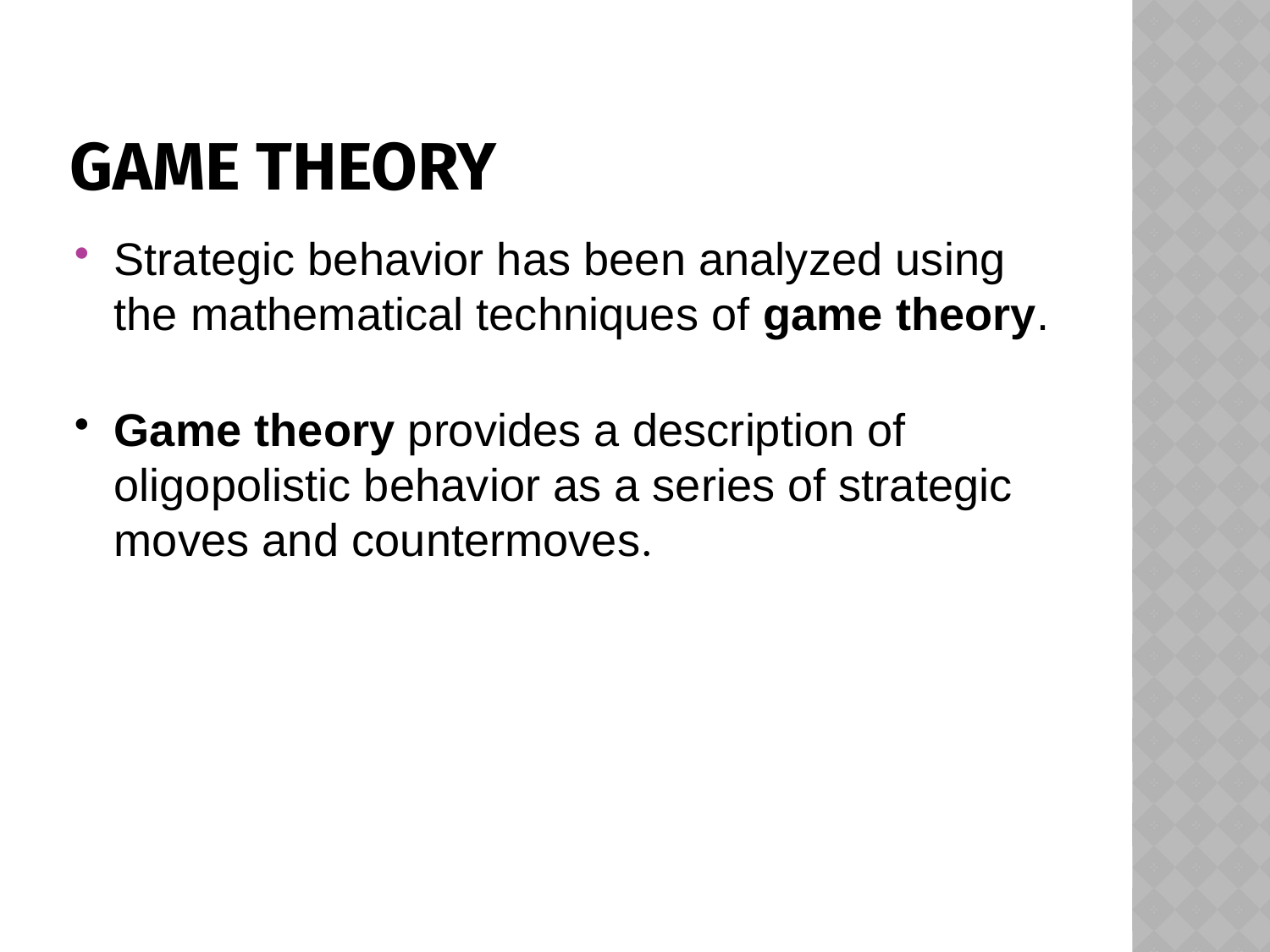

# Game theory
Strategic behavior has been analyzed using the mathematical techniques of game theory.
Game theory provides a description of oligopolistic behavior as a series of strategic moves and countermoves.